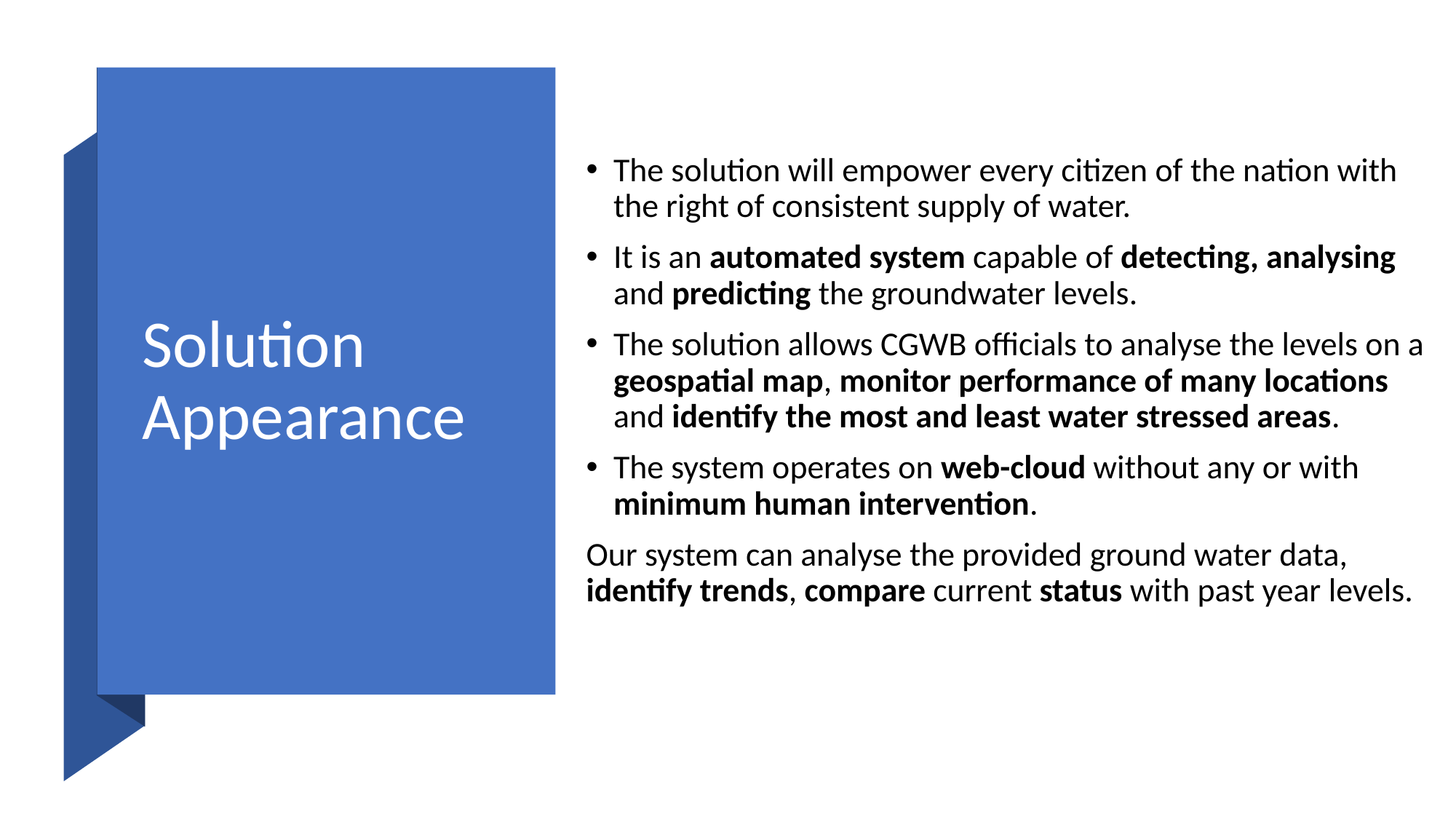

The solution will empower every citizen of the nation with the right of consistent supply of water.
It is an automated system capable of detecting, analysing and predicting the groundwater levels.
The solution allows CGWB officials to analyse the levels on a geospatial map, monitor performance of many locations and identify the most and least water stressed areas.
The system operates on web-cloud without any or with minimum human intervention.
Our system can analyse the provided ground water data, identify trends, compare current status with past year levels.
# Solution Appearance